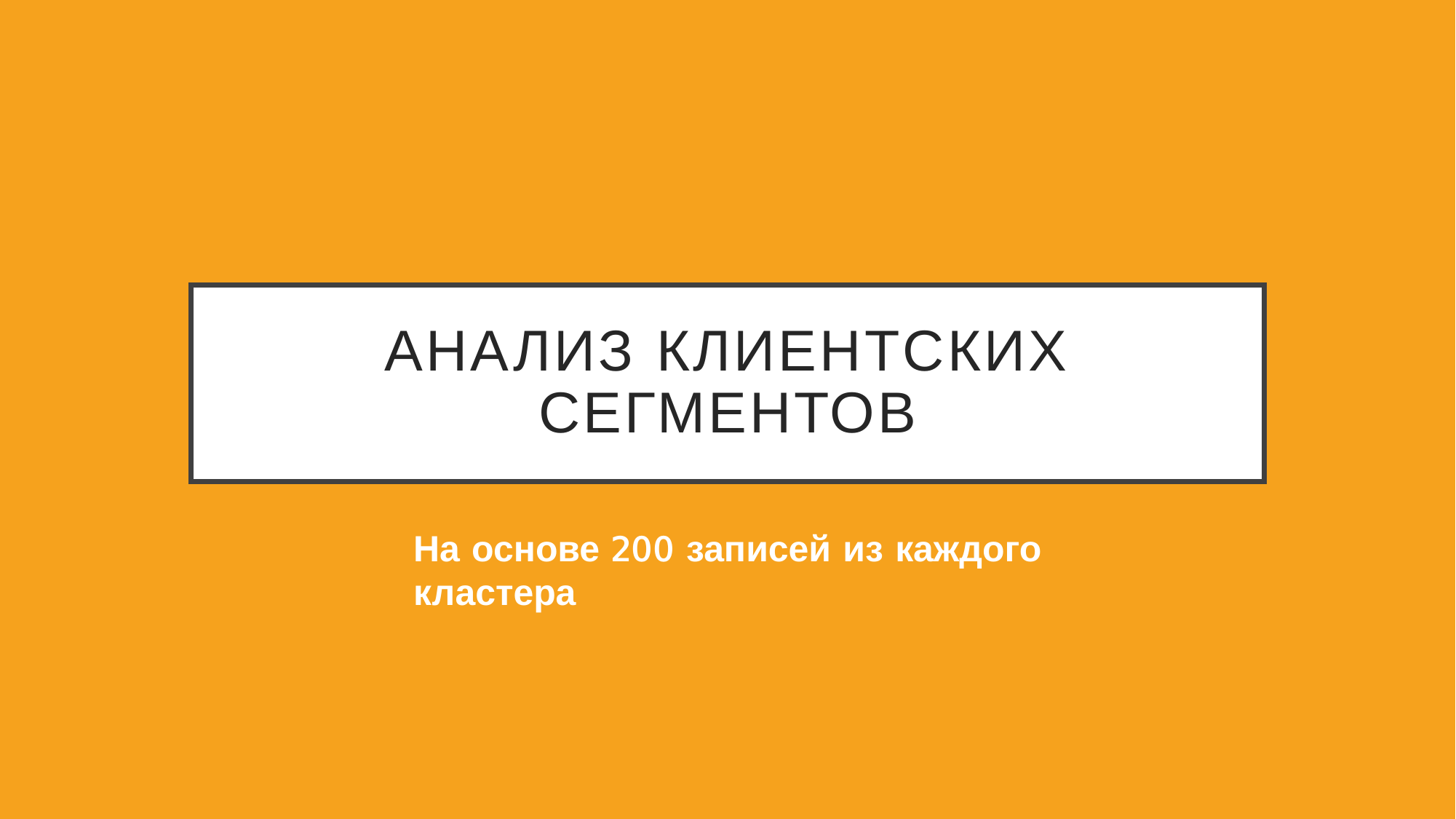

# Анализ клиентских сегментов
На основе 200 записей из каждого кластера